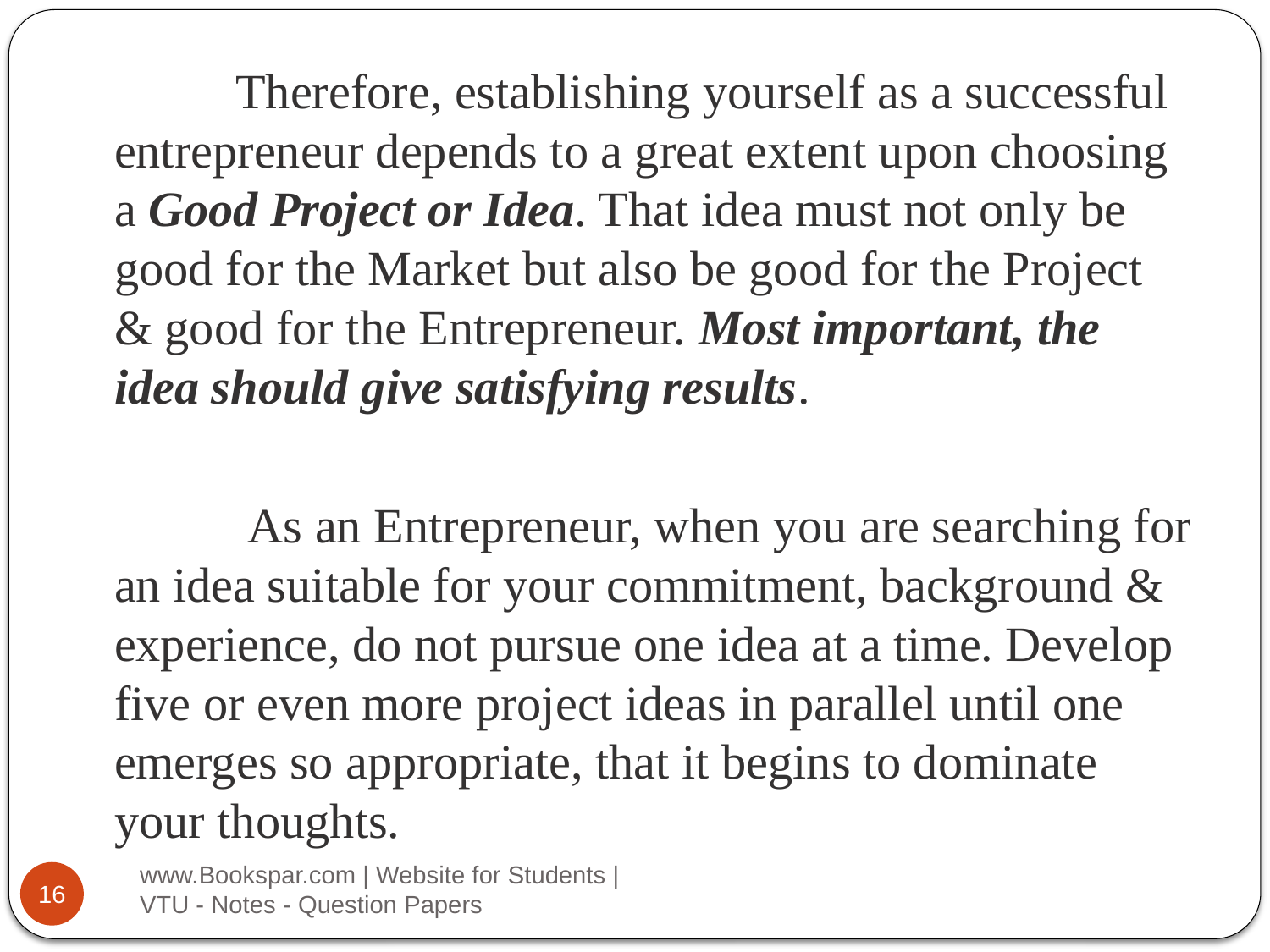

Therefore, establishing yourself as a successful entrepreneur depends to a great extent upon choosing a Good Project or Idea. That idea must not only be good for the Market but also be good for the Project & good for the Entrepreneur. Most important, the idea should give satisfying results.

              As an Entrepreneur, when you are searching for an idea suitable for your commitment, background & experience, do not pursue one idea at a time. Develop five or even more project ideas in parallel until one emerges so appropriate, that it begins to dominate your thoughts.

www.Bookspar.com | Website for Students | VTU - Notes - Question Papers
16